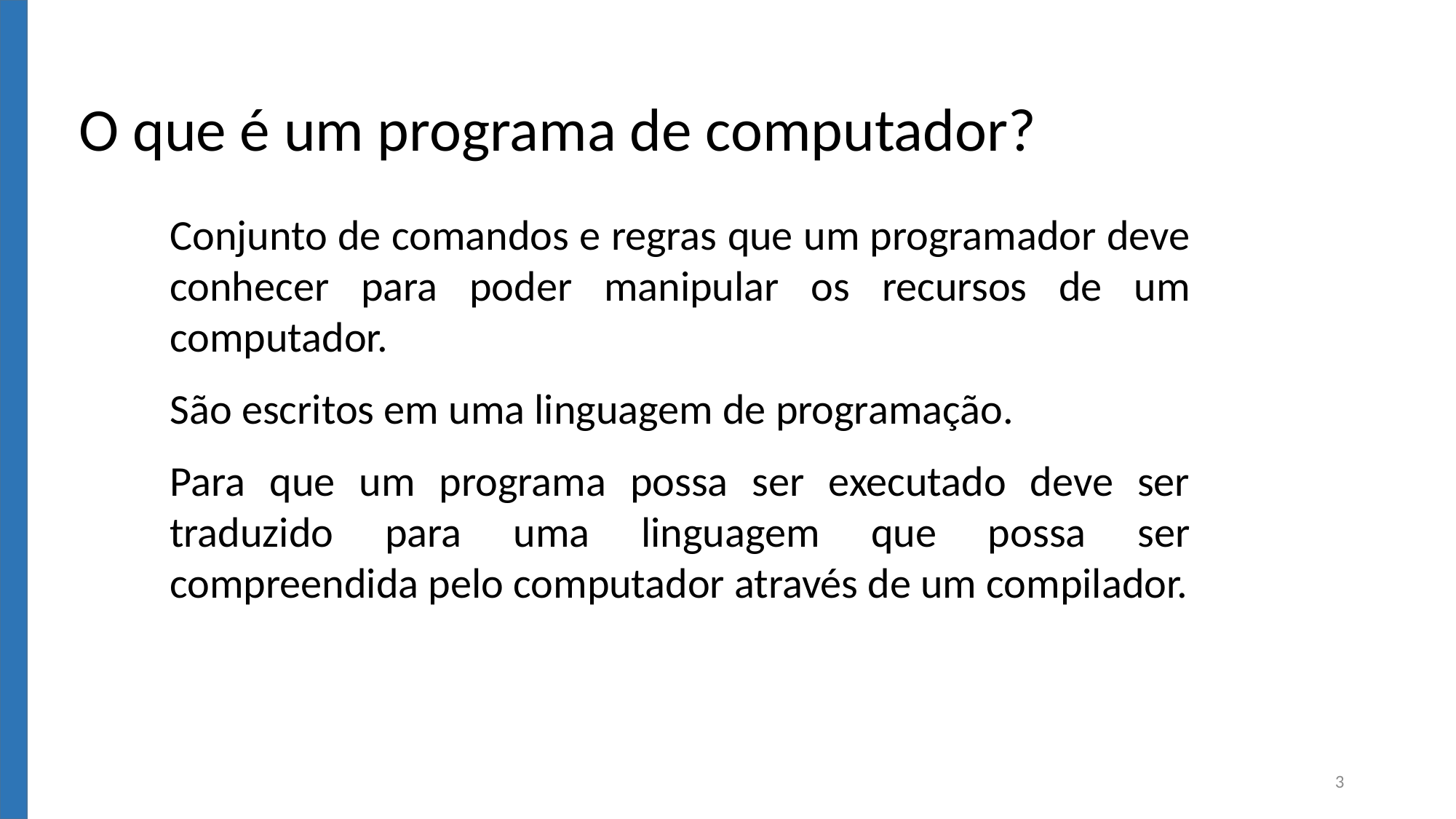

O que é um programa de computador?
Conjunto de comandos e regras que um programador deve conhecer para poder manipular os recursos de um computador.
São escritos em uma linguagem de programação.
Para que um programa possa ser executado deve ser traduzido para uma linguagem que possa ser compreendida pelo computador através de um compilador.
3